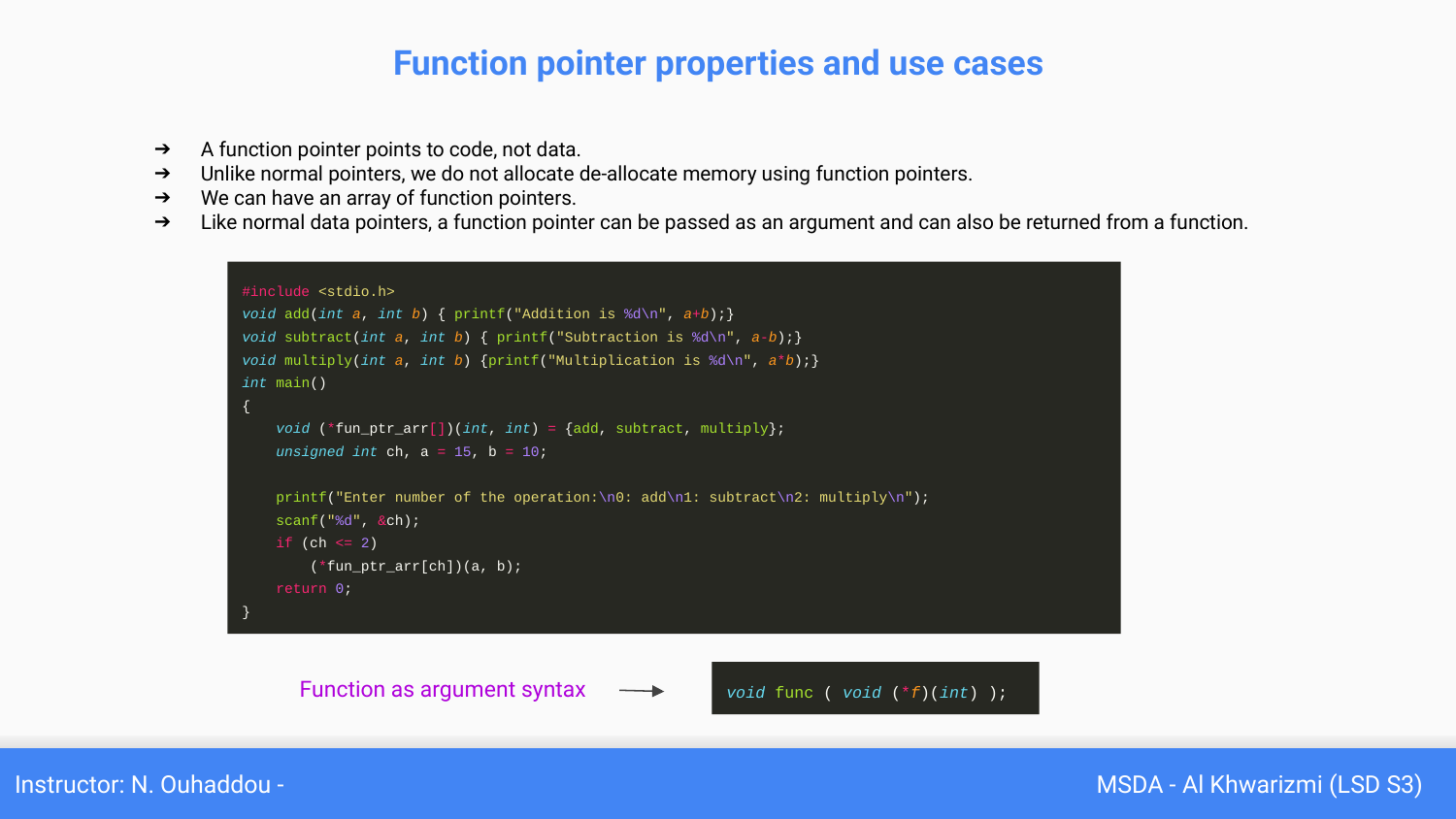

Function pointer properties and use cases
A function pointer points to code, not data.
Unlike normal pointers, we do not allocate de-allocate memory using function pointers.
We can have an array of function pointers.
Like normal data pointers, a function pointer can be passed as an argument and can also be returned from a function.
#include <stdio.h>
void add(int a, int b) { printf("Addition is %d\n", a+b);}
void subtract(int a, int b) { printf("Subtraction is %d\n", a-b);}
void multiply(int a, int b) {printf("Multiplication is %d\n", a*b);}
int main()
{
    void (*fun_ptr_arr[])(int, int) = {add, subtract, multiply};
    unsigned int ch, a = 15, b = 10;

    printf("Enter number of the operation:\n0: add\n1: subtract\n2: multiply\n");
    scanf("%d", &ch);
    if (ch <= 2)
        (*fun_ptr_arr[ch])(a, b);
    return 0;
}
Function as argument syntax
void func ( void (*f)(int) );
Instructor: N. Ouhaddou -
MSDA - Al Khwarizmi (LSD S3)